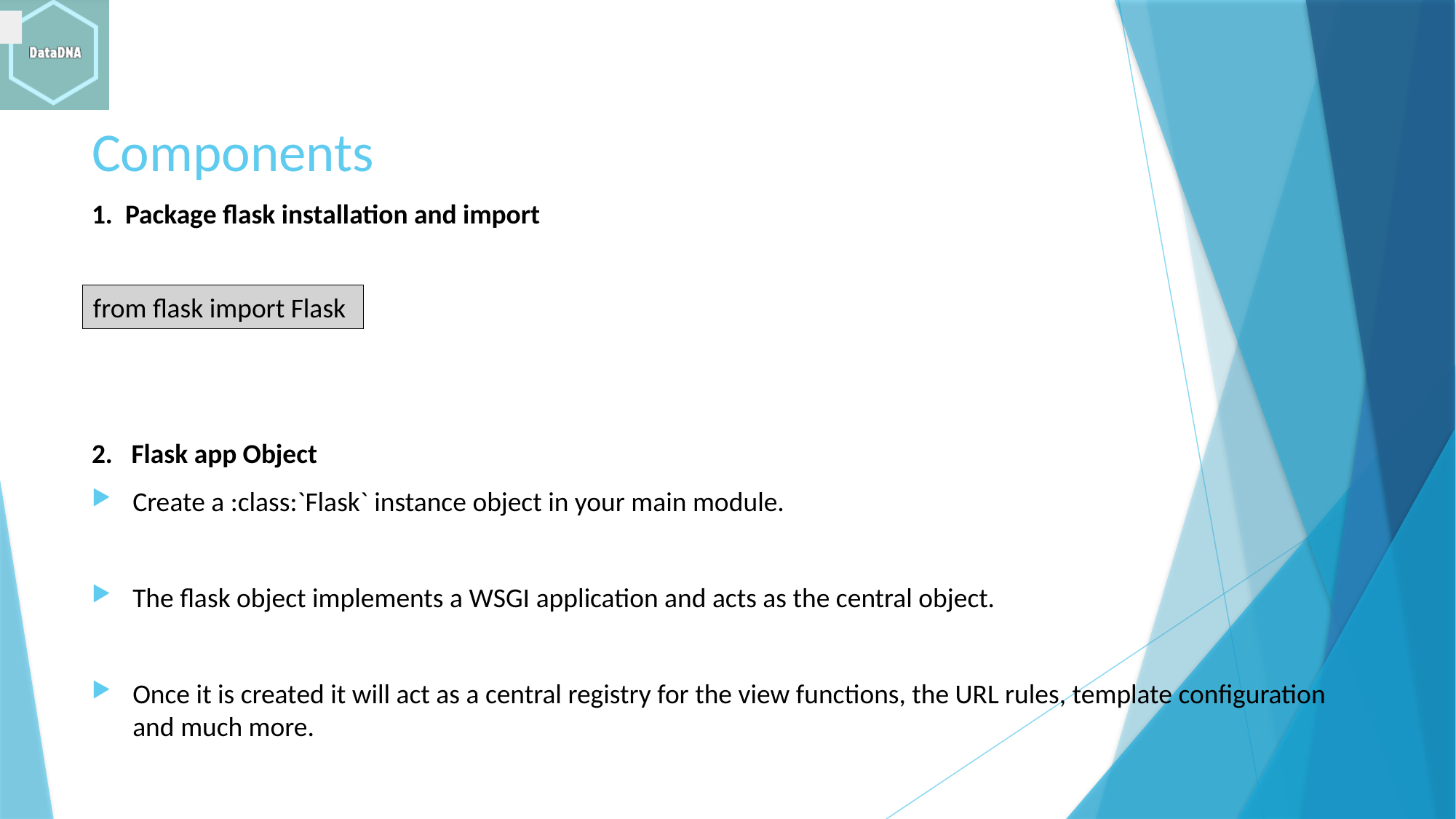

# Components
1.  Package flask installation and import

2.   Flask app Object
Create a :class:`Flask` instance object in your main module.

The flask object implements a WSGI application and acts as the central object.

Once it is created it will act as a central registry for the view functions, the URL rules, template configuration and much more.

from flask import Flask